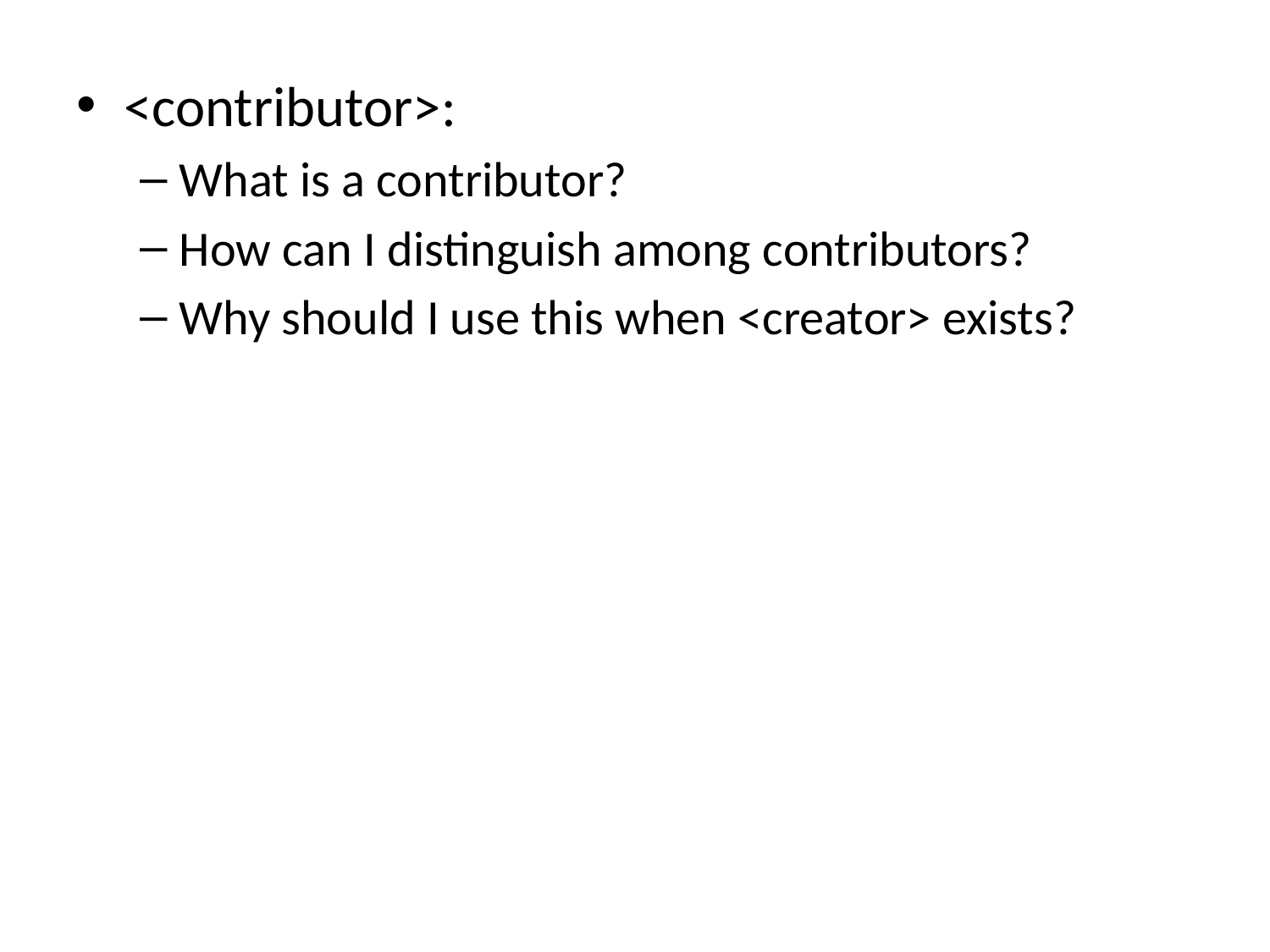

<contributor>:
What is a contributor?
How can I distinguish among contributors?
Why should I use this when <creator> exists?